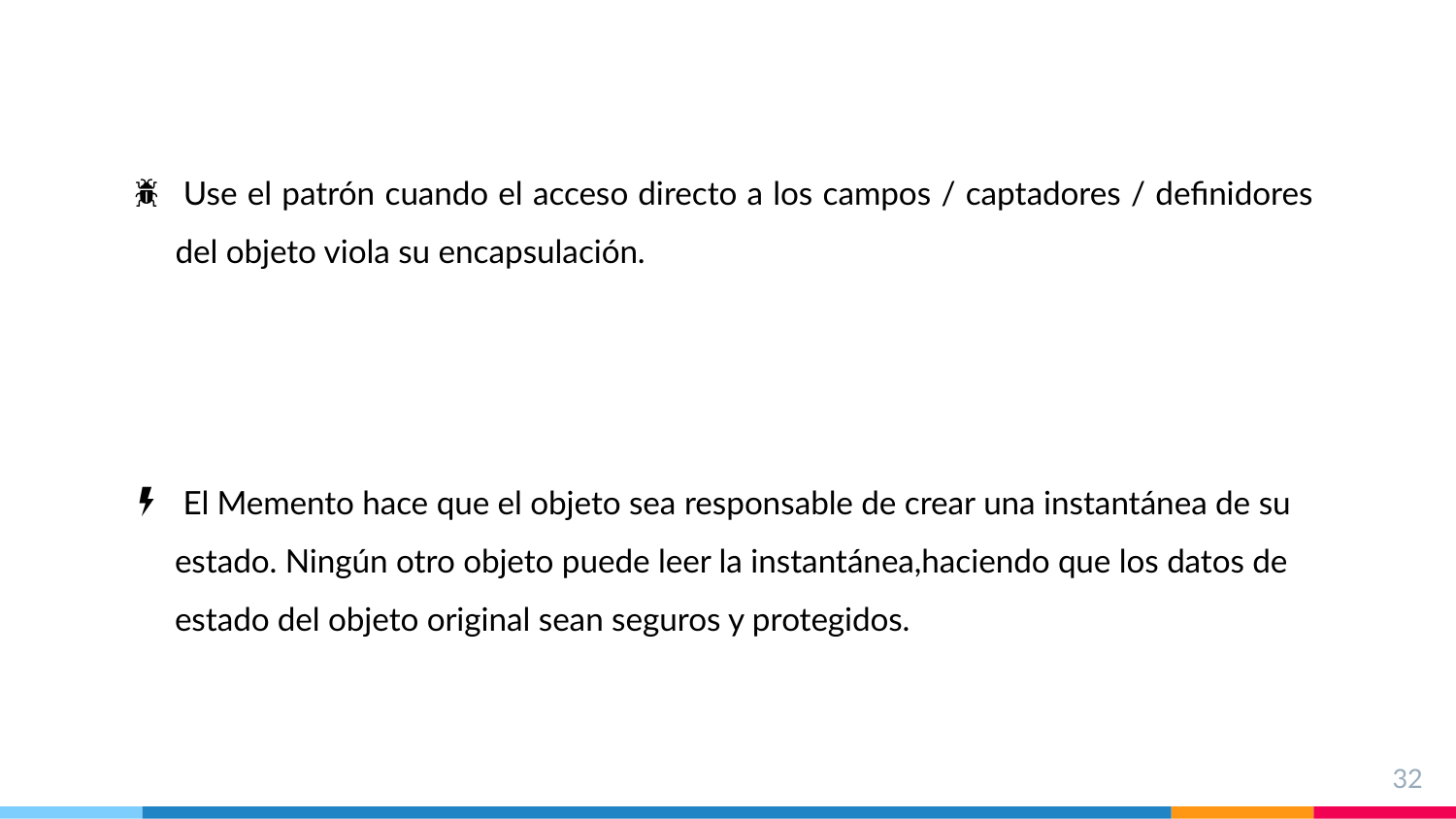

Use el patrón cuando el acceso directo a los campos / captadores / definidores del objeto viola su encapsulación.
 El Memento hace que el objeto sea responsable de crear una instantánea de su estado. Ningún otro objeto puede leer la instantánea,haciendo que los datos de estado del objeto original sean seguros y protegidos.
32